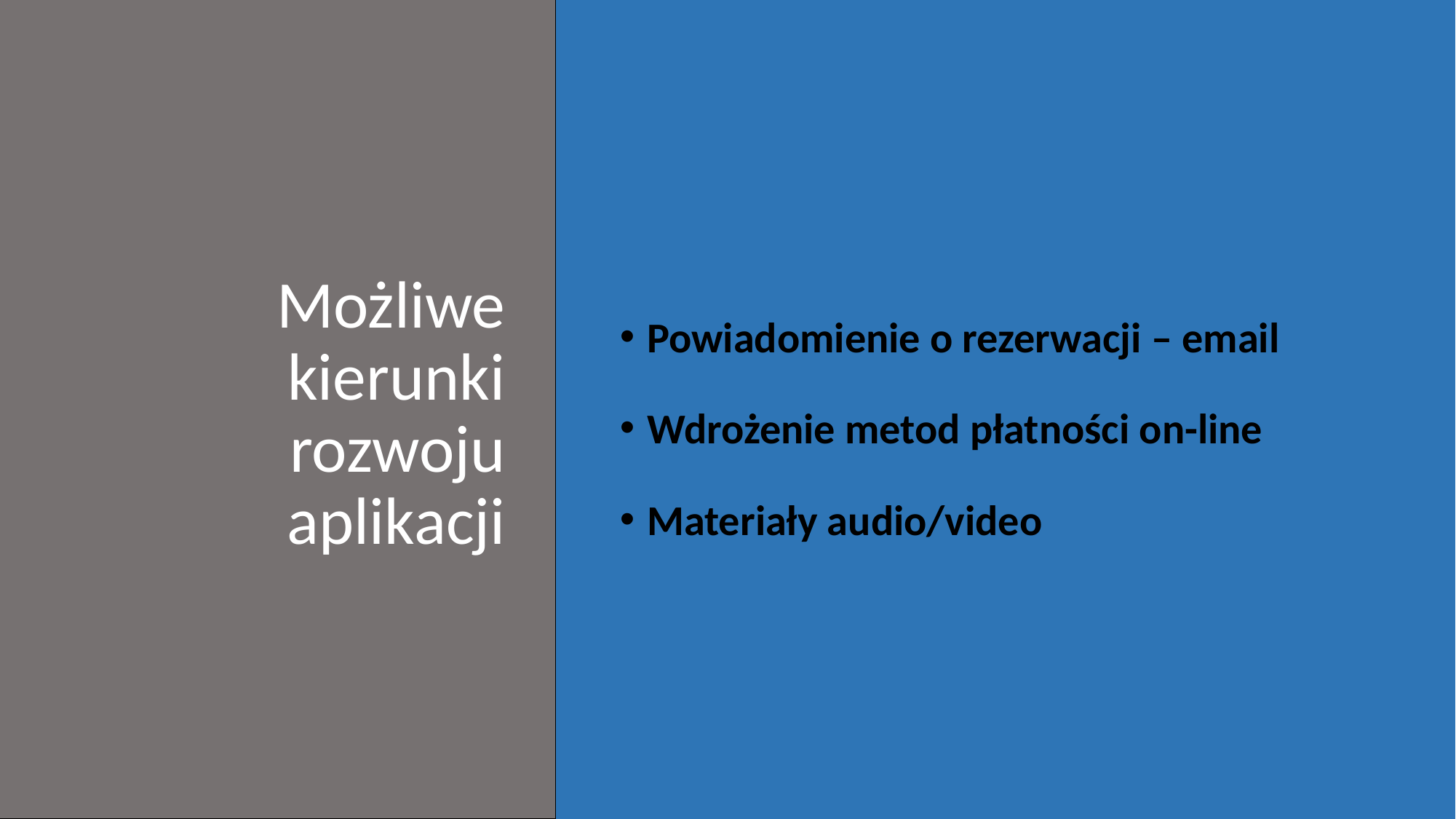

# Możliwe kierunki rozwoju aplikacji
Powiadomienie o rezerwacji – email
Wdrożenie metod płatności on-line
Materiały audio/video